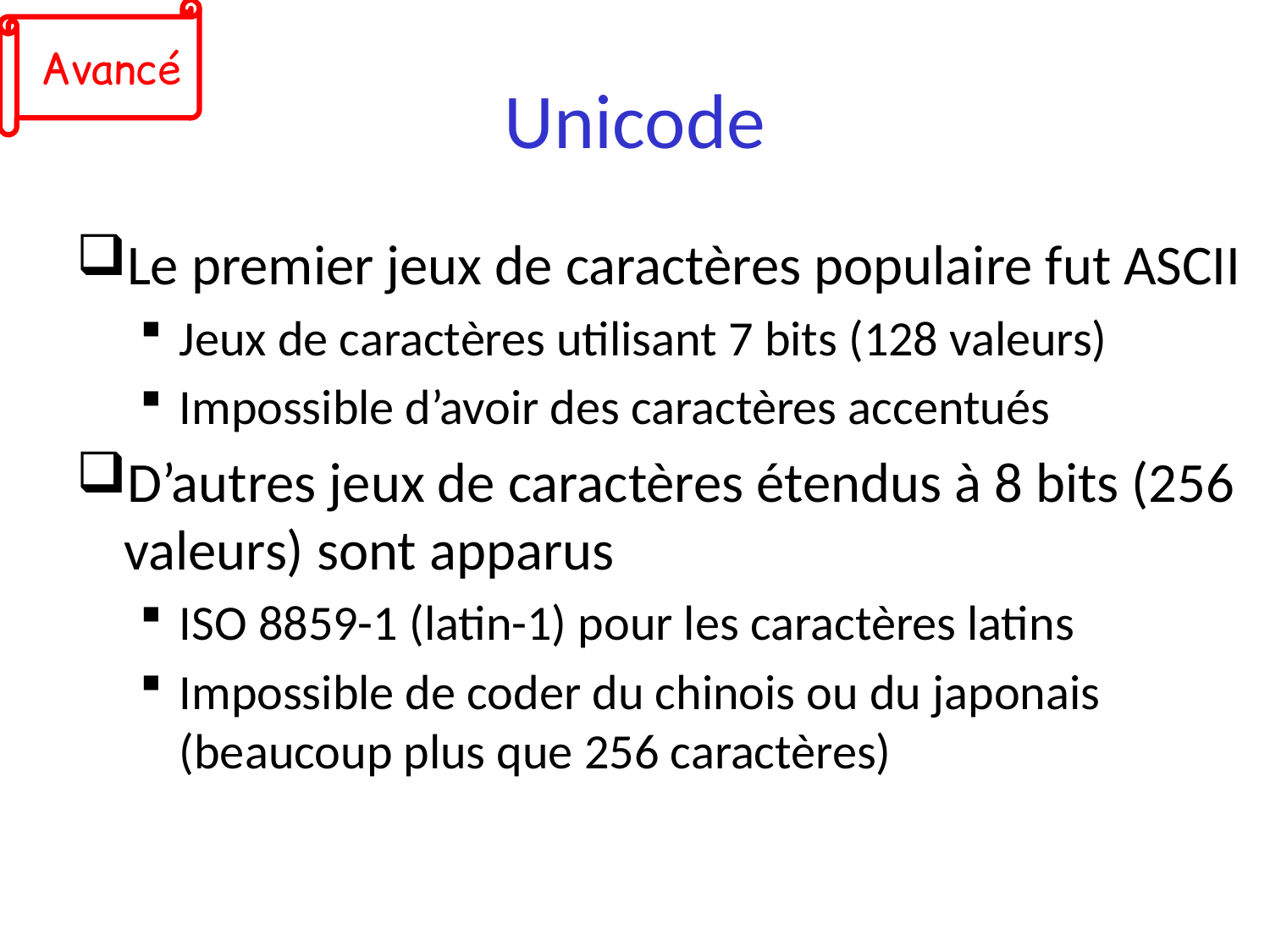

Avancé
# Unicode
Le premier jeux de caractères populaire fut ASCII
Jeux de caractères utilisant 7 bits (128 valeurs)
Impossible d’avoir des caractères accentués
D’autres jeux de caractères étendus à 8 bits (256 valeurs) sont apparus
ISO 8859-1 (latin-1) pour les caractères latins
Impossible de coder du chinois ou du japonais (beaucoup plus que 256 caractères)